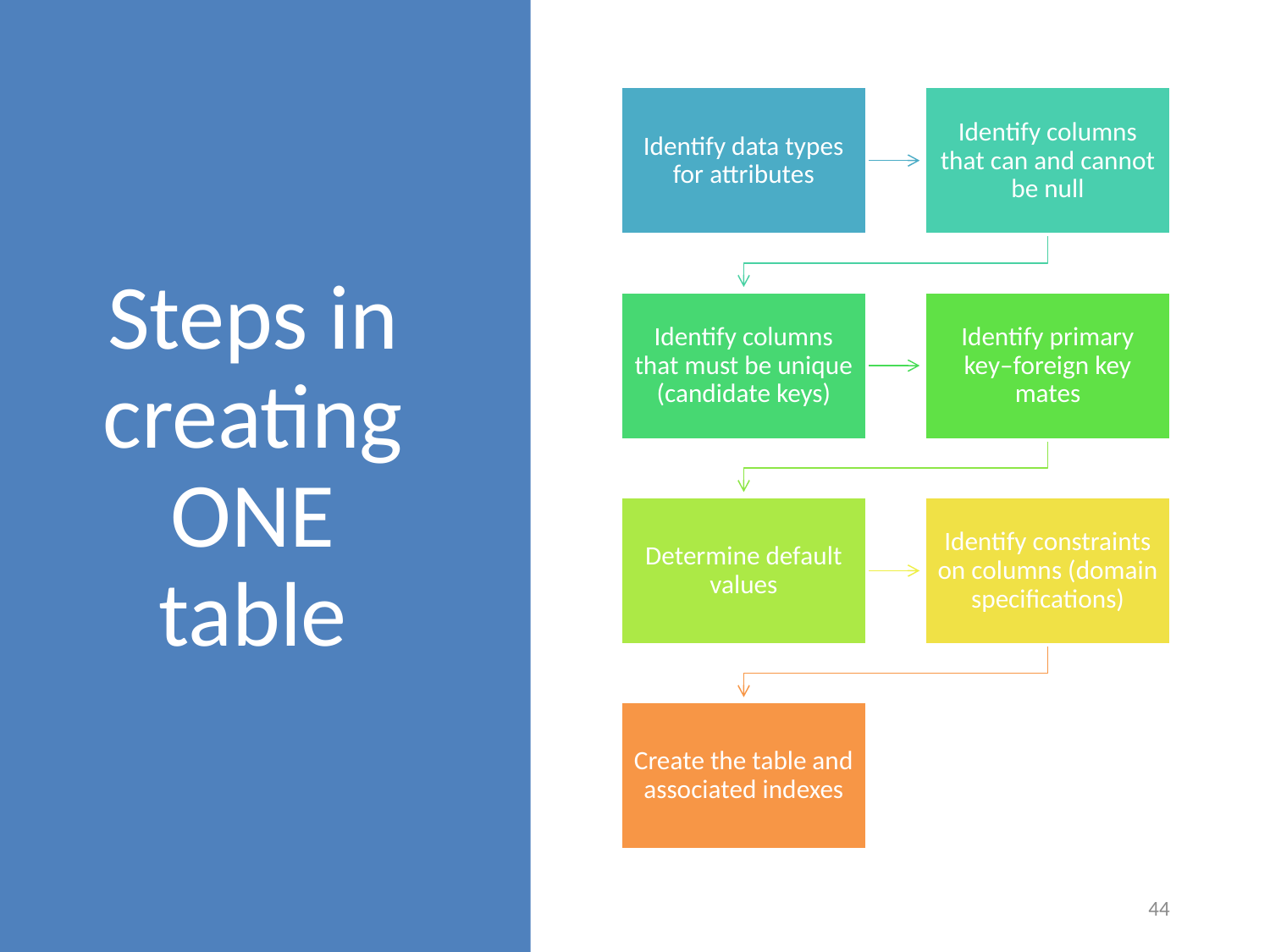

# Steps in creating ONE table

Identify data types for attributes

Identify columns that can and cannot be null

Identify columns that must be unique (candidate keys)

Identify primary key–foreign key mates

Determine default values

Identify constraints on columns (domain specifications)
Create the table and associated indexes
44